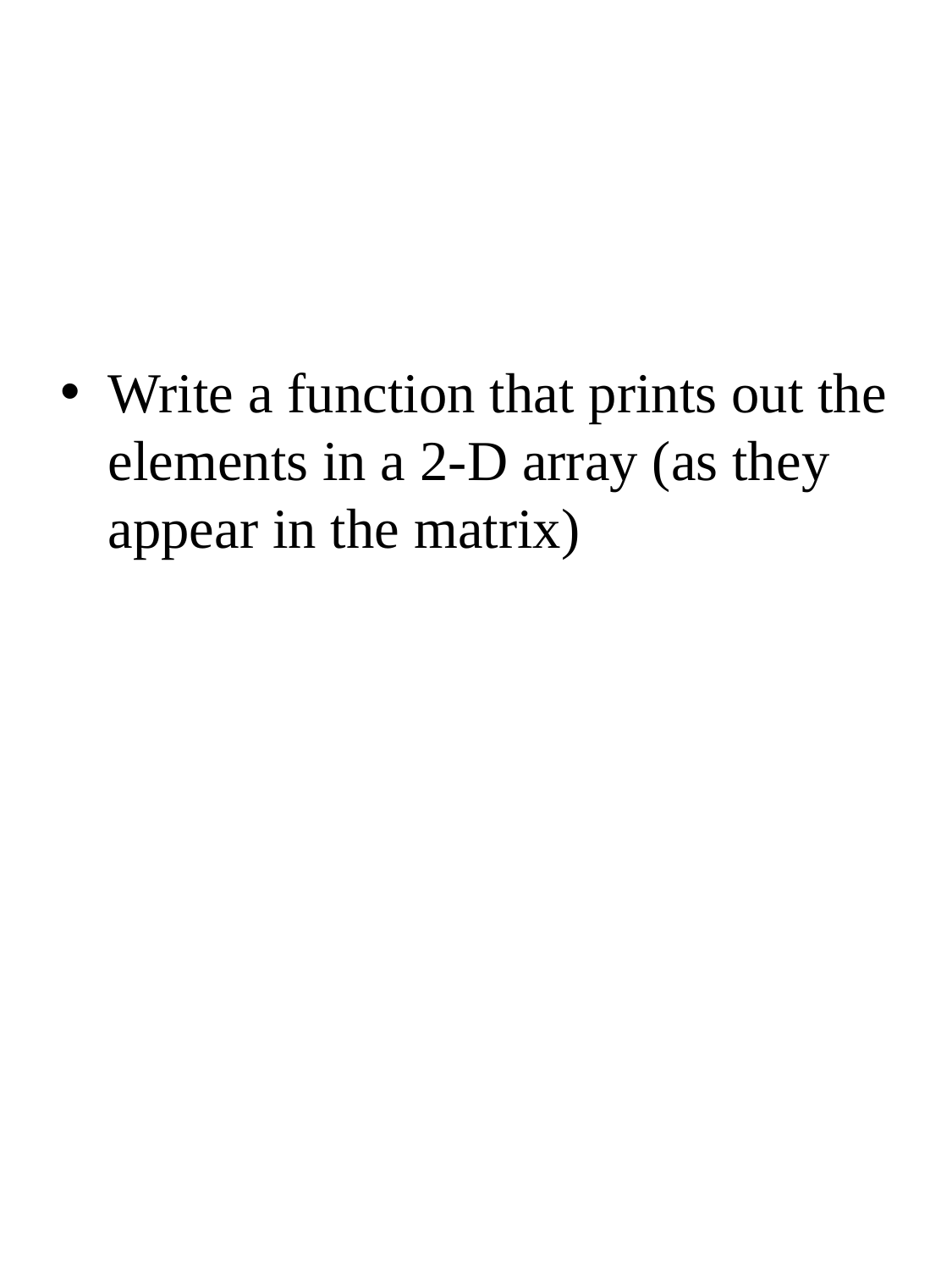

#

Write a function that prints out the elements in a 2-D array (as they appear in the matrix)